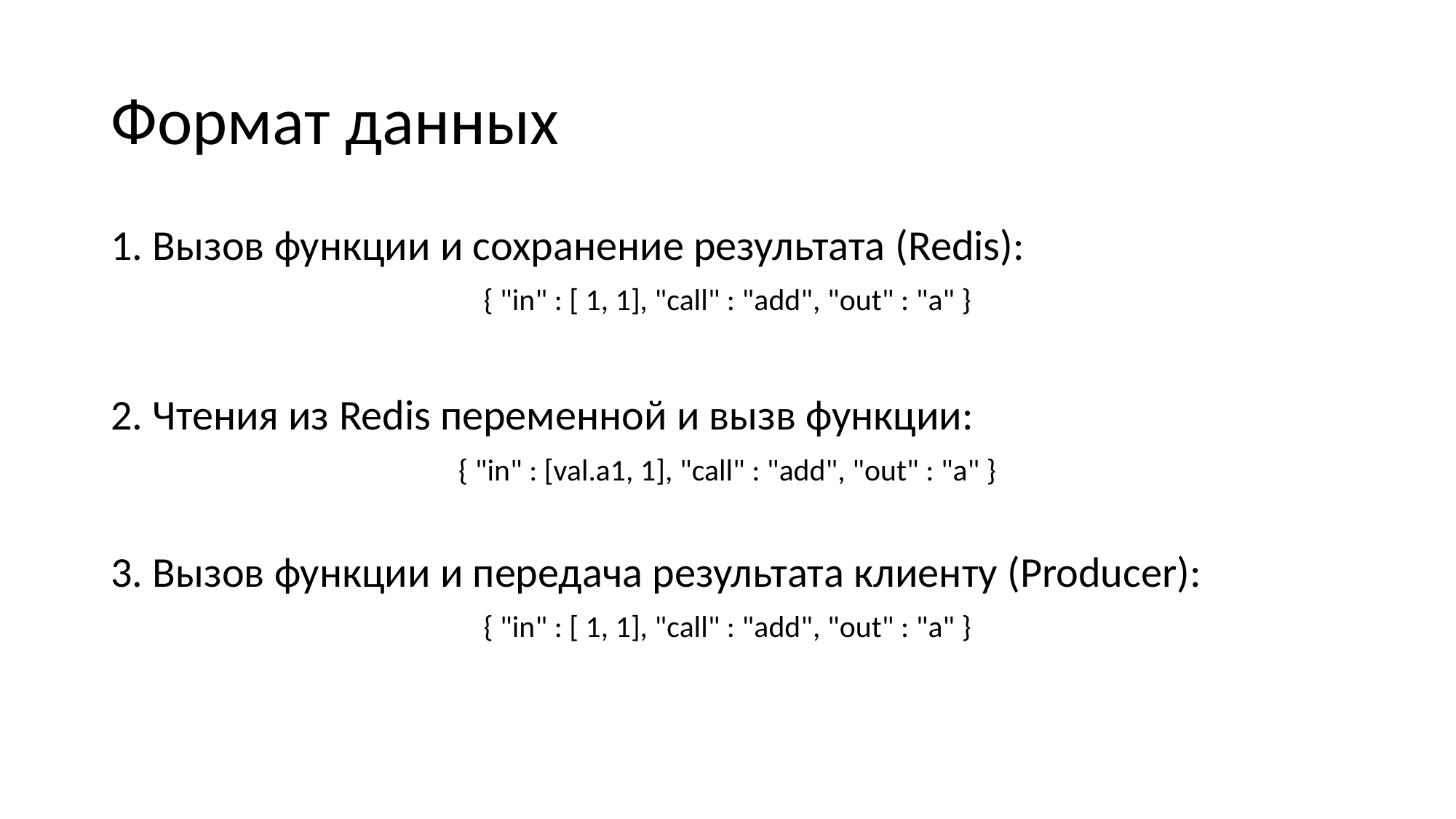

# Формат данных
1. Вызов функции и сохранение результата (Redis):
{ "in" : [ 1, 1], "call" : "add", "out" : "a" }

2. Чтения из Redis переменной и вызв функции:
{ "in" : [val.a1, 1], "call" : "add", "out" : "a" }

3. Вызов функции и передача результата клиенту (Producer):
{ "in" : [ 1, 1], "call" : "add", "out" : "a" }